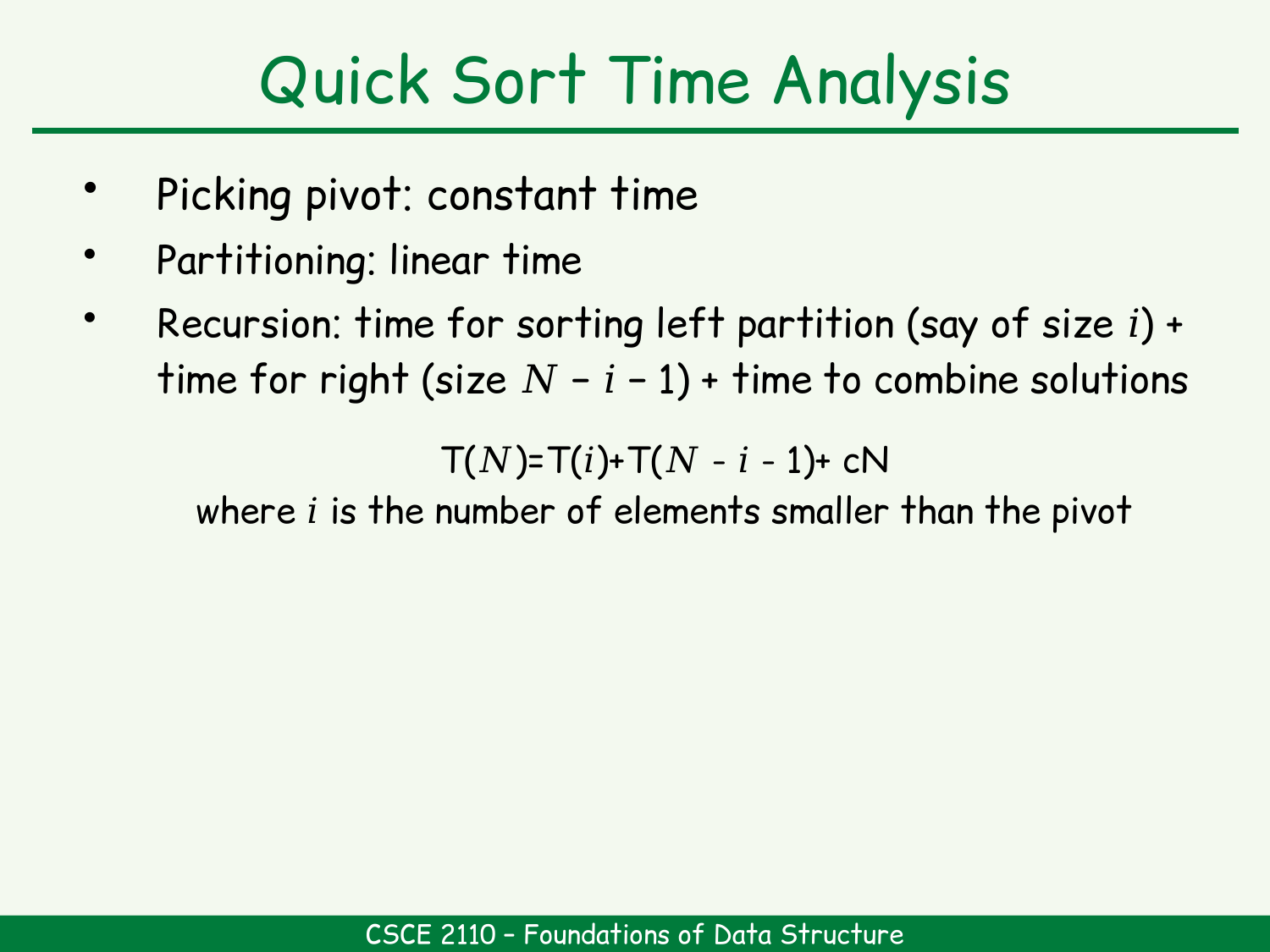

Quick Sort Time Analysis
Picking pivot: constant time
Partitioning: linear time
Recursion: time for sorting left partition (say of size 𝑖) + time for right (size 𝑁 − 𝑖 − 1) + time to combine solutions
T(𝑁)=T(𝑖)+T(𝑁 - 𝑖 - 1)+ cN
where 𝑖 is the number of elements smaller than the pivot